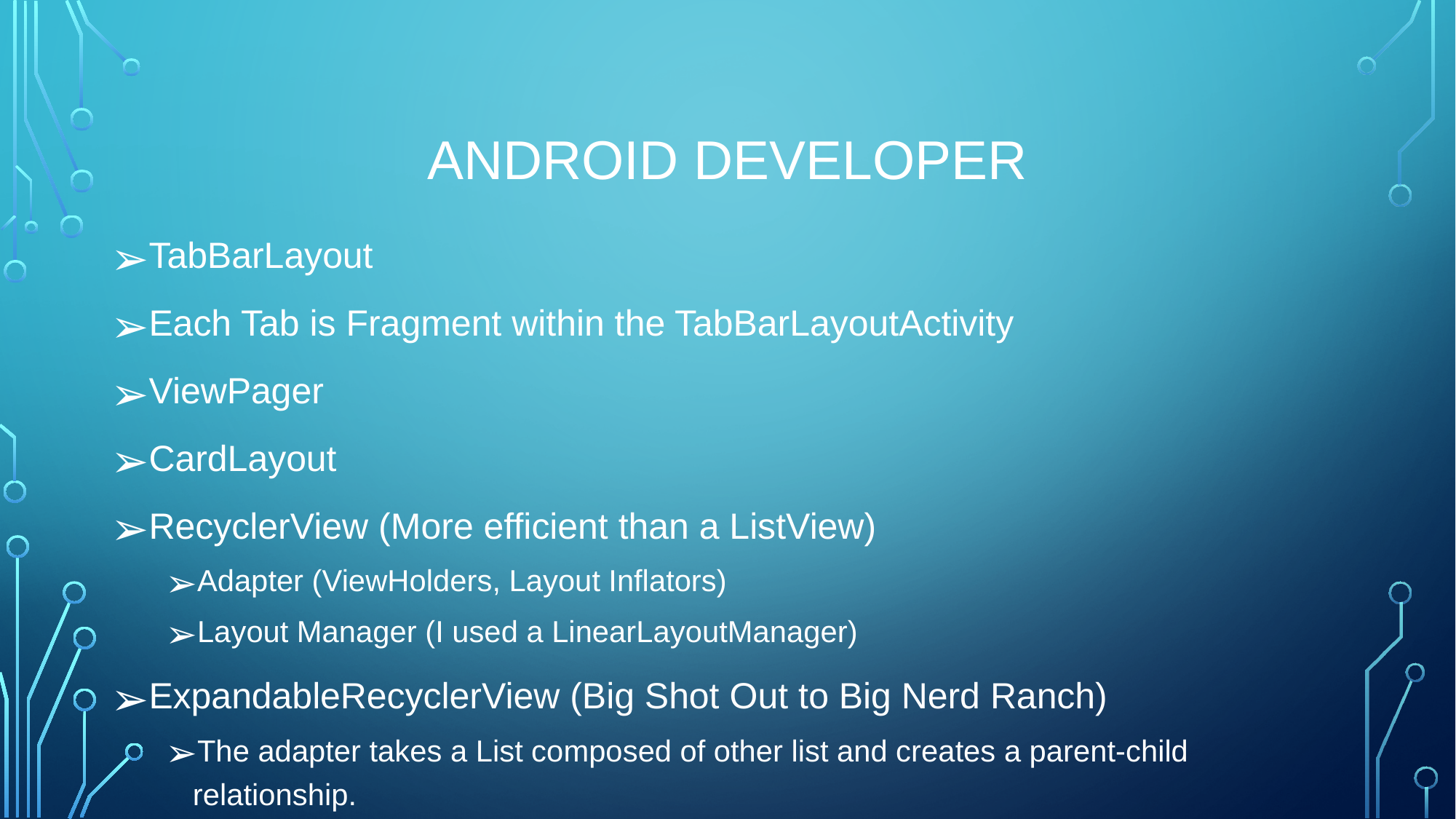

# ANDROID DEVELOPER
TabBarLayout
Each Tab is Fragment within the TabBarLayoutActivity
ViewPager
CardLayout
RecyclerView (More efficient than a ListView)
Adapter (ViewHolders, Layout Inflators)
Layout Manager (I used a LinearLayoutManager)
ExpandableRecyclerView (Big Shot Out to Big Nerd Ranch)
The adapter takes a List composed of other list and creates a parent-child relationship.